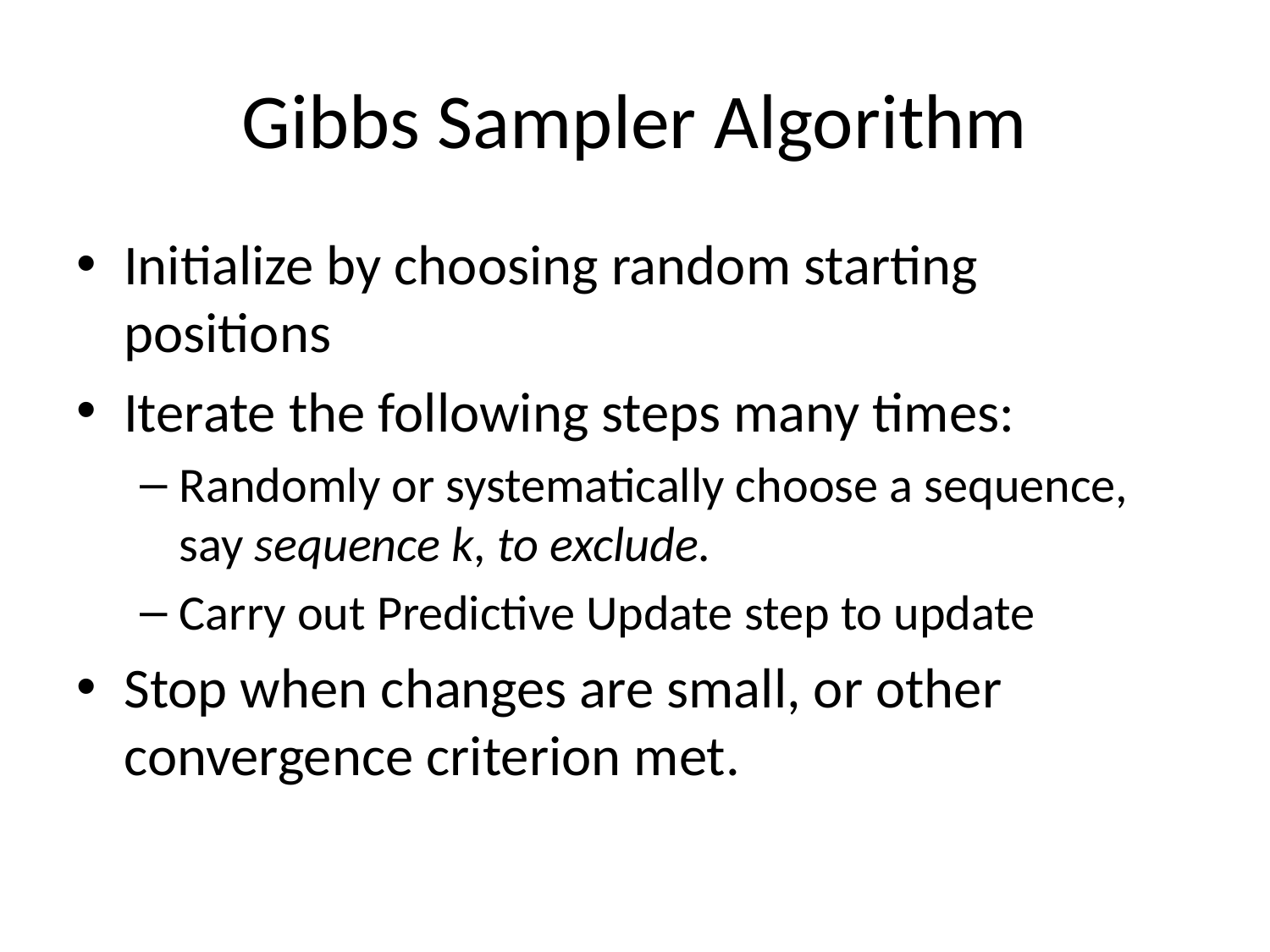

# Gibbs Sampler Algorithm
Initialize by choosing random starting positions
Iterate the following steps many times:
Randomly or systematically choose a sequence, say sequence k, to exclude.
Carry out Predictive Update step to update
Stop when changes are small, or other convergence criterion met.